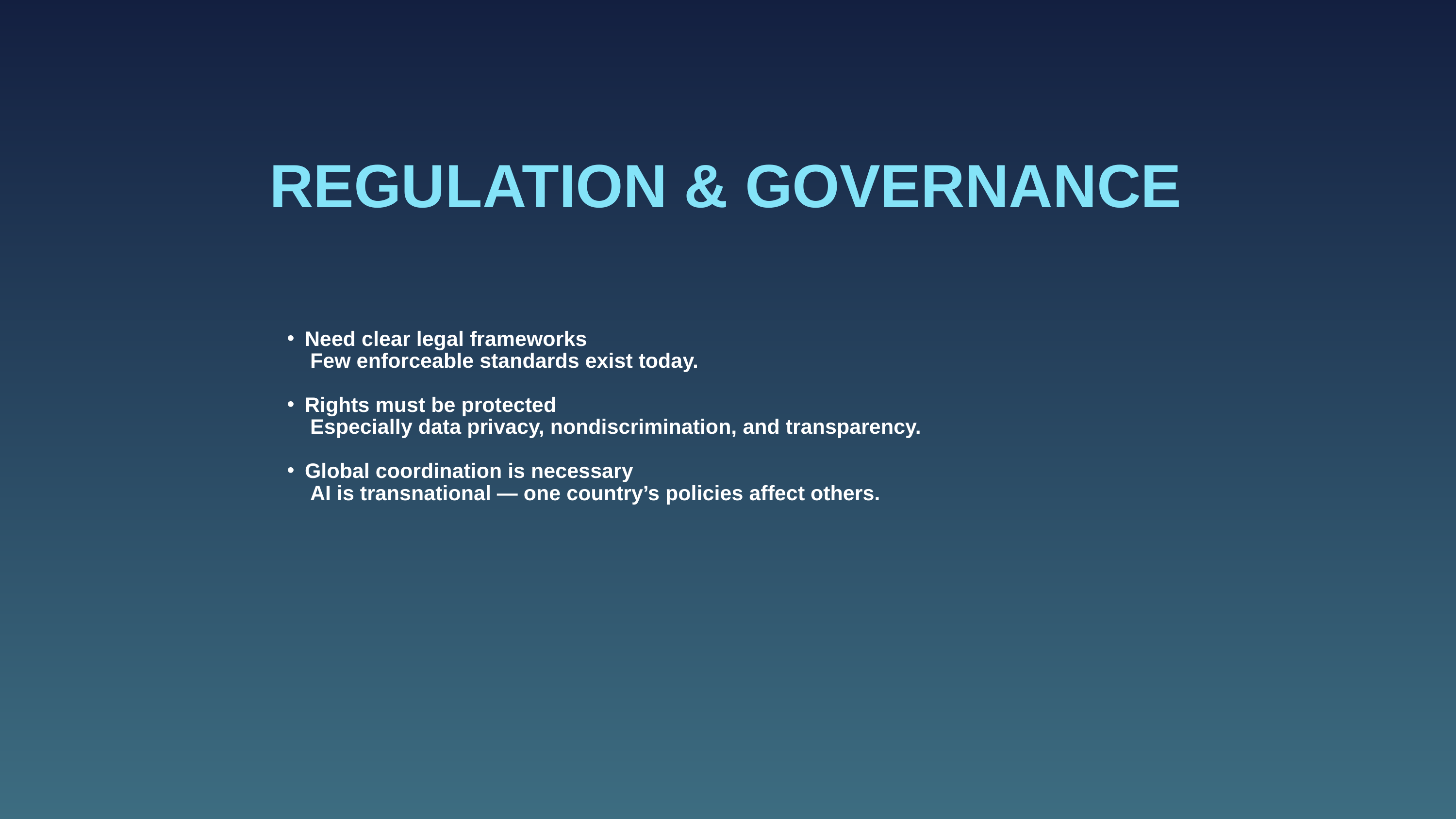

REGULATION & GOVERNANCE
Need clear legal frameworks
       Few enforceable standards exist today.

Rights must be protected
       Especially data privacy, nondiscrimination, and transparency.

Global coordination is necessary
       AI is transnational — one country’s policies affect others.